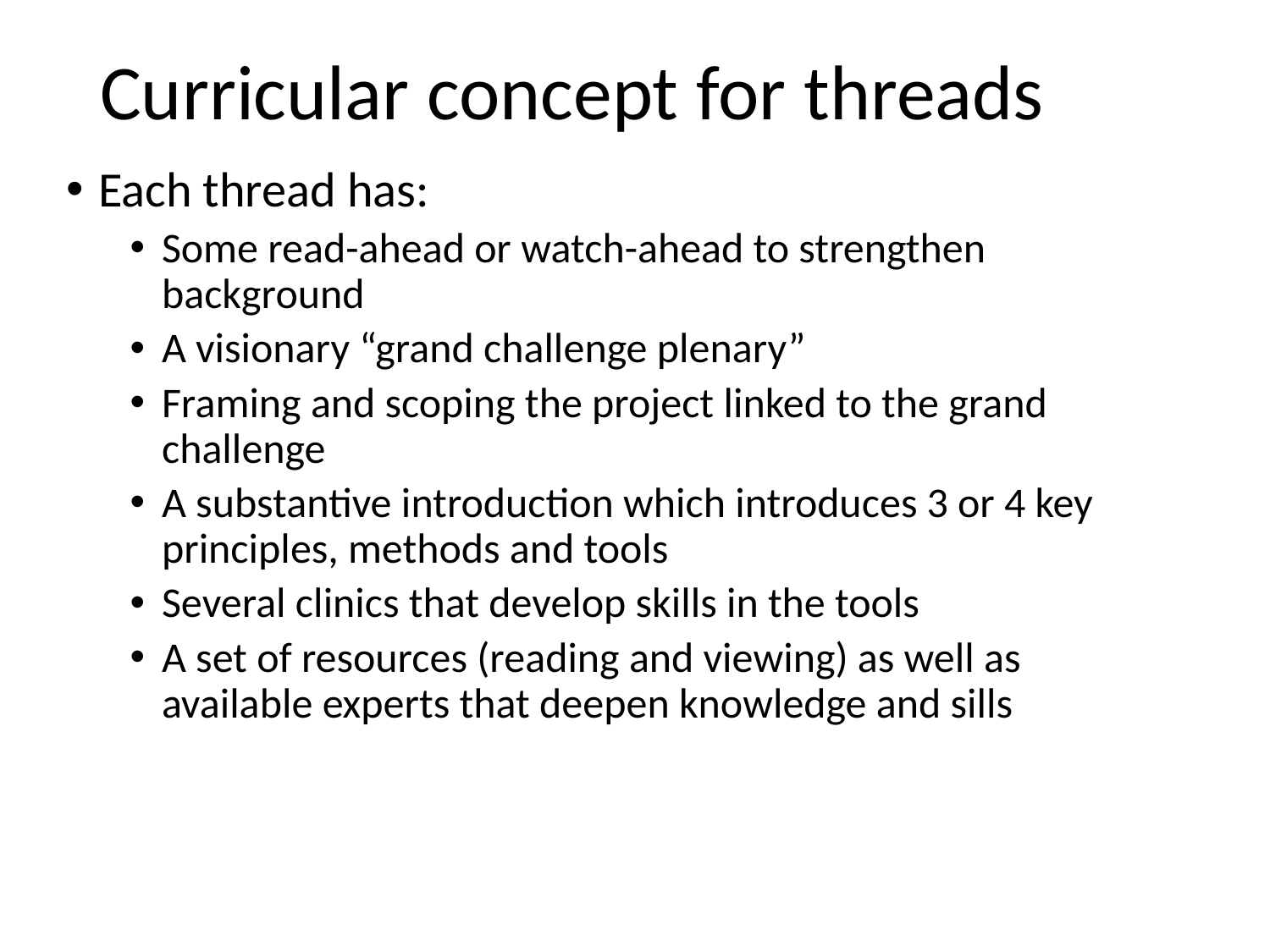

# Curricular concept for threads
Each thread has:
Some read-ahead or watch-ahead to strengthen background
A visionary “grand challenge plenary”
Framing and scoping the project linked to the grand challenge
A substantive introduction which introduces 3 or 4 key principles, methods and tools
Several clinics that develop skills in the tools
A set of resources (reading and viewing) as well as available experts that deepen knowledge and sills